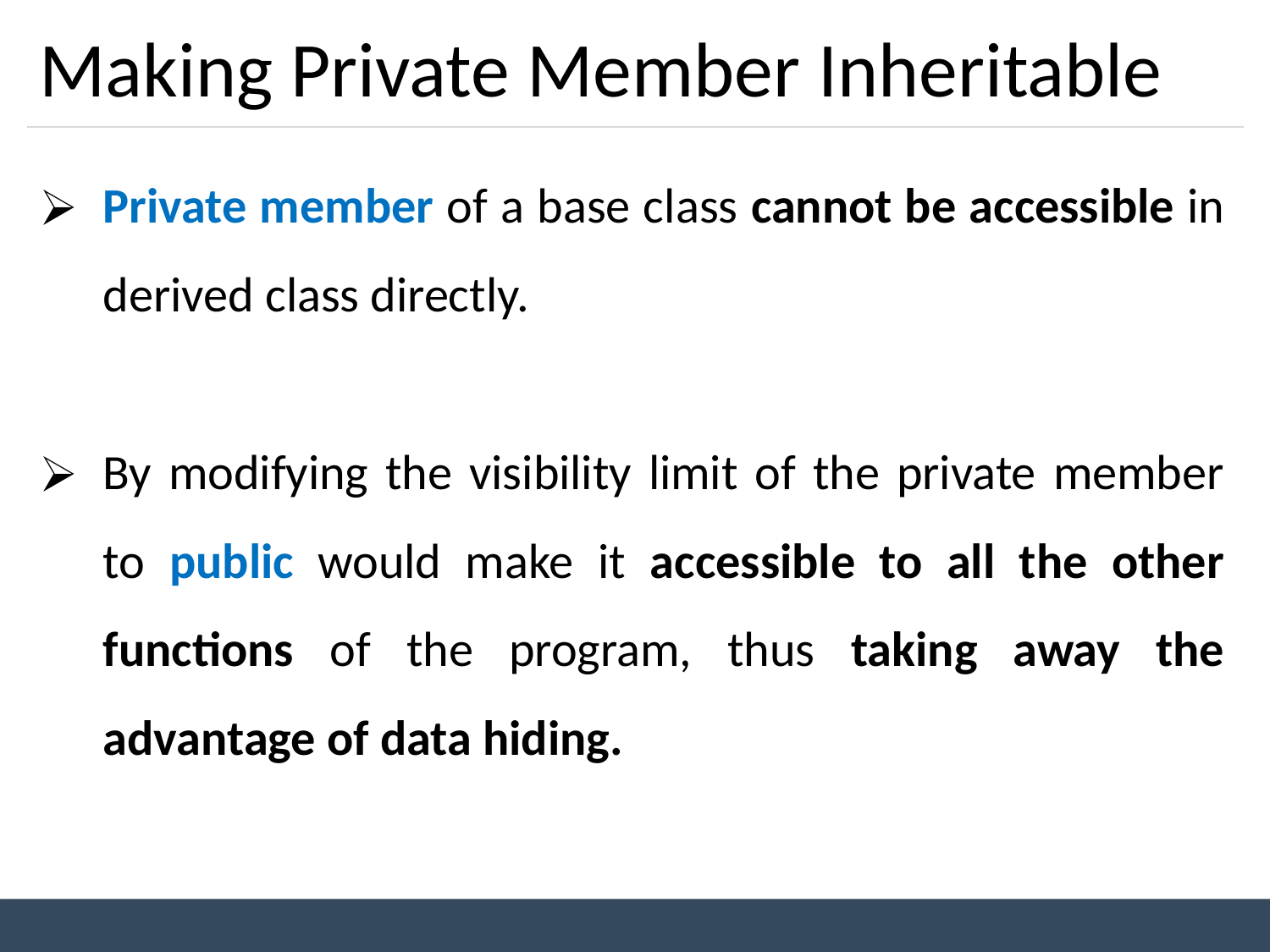

# Making Private Member Inheritable

Private member of a base class cannot be accessible in derived class directly.

By modifying the visibility limit of the private member to public would make it accessible to all the other functions of the program, thus taking away the advantage of data hiding.

8